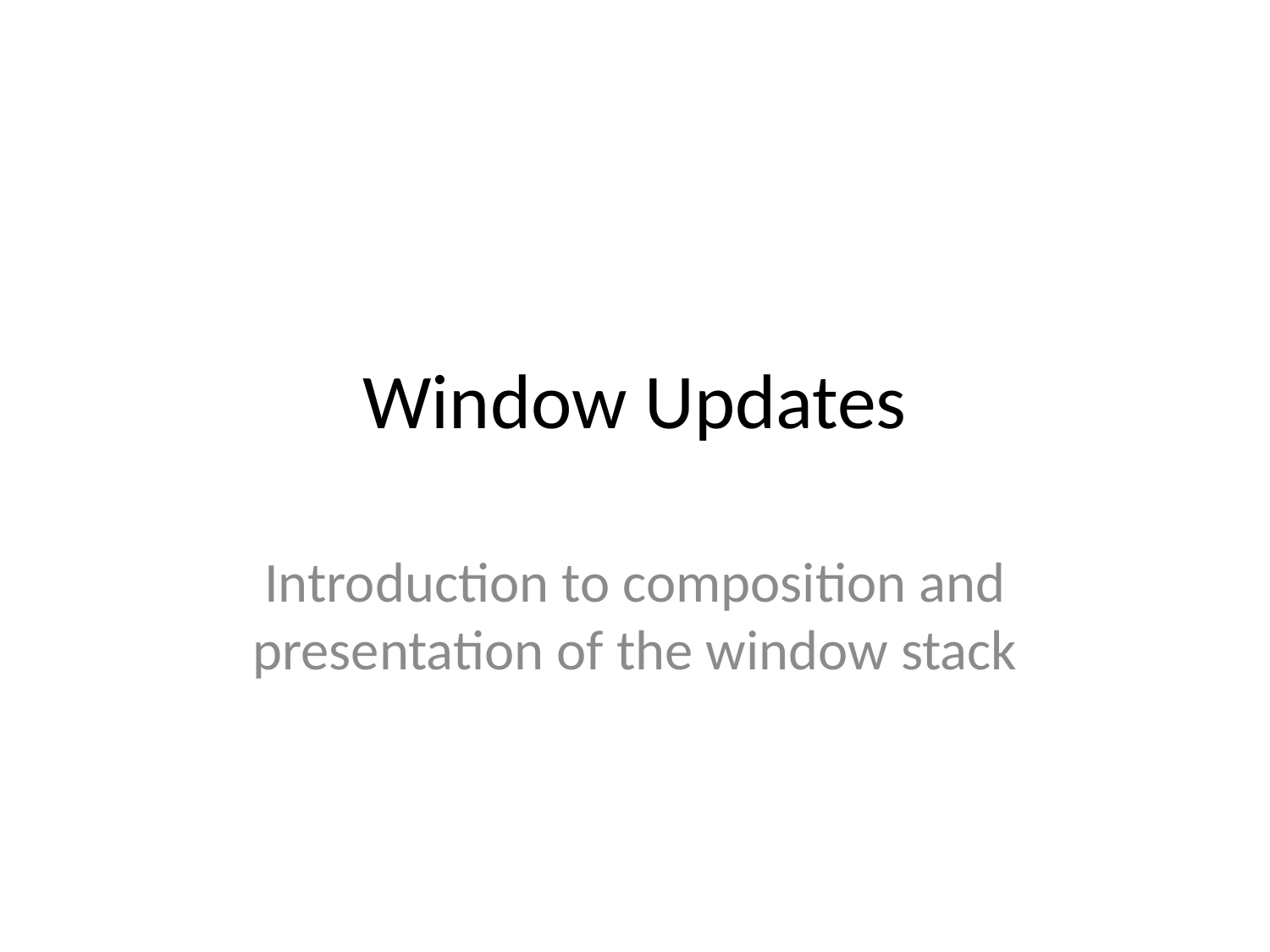

# Window Updates
Introduction to composition and presentation of the window stack